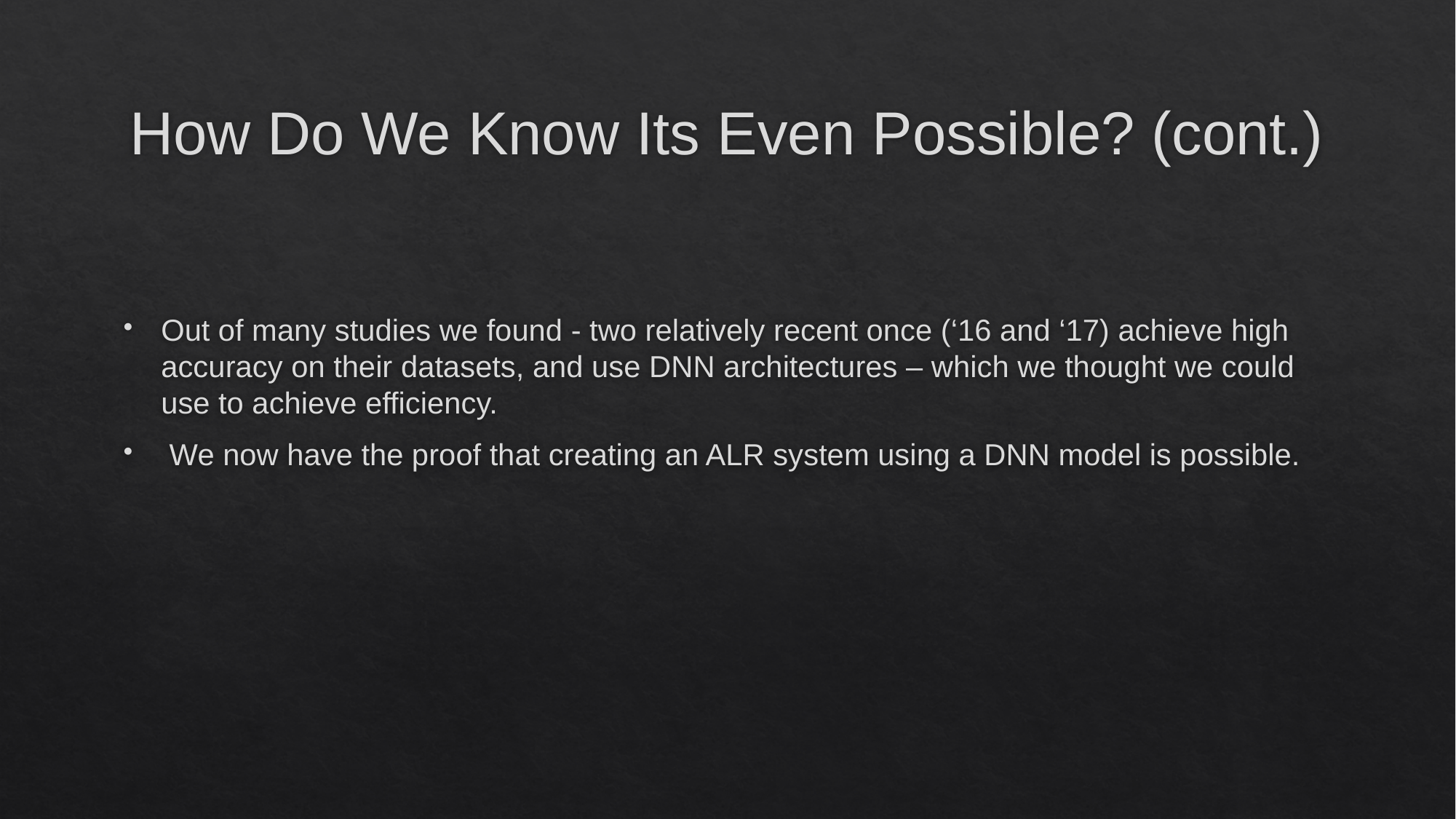

# How Do We Know Its Even Possible? (cont.)
Out of many studies we found - two relatively recent once (‘16 and ‘17) achieve high accuracy on their datasets, and use DNN architectures – which we thought we could use to achieve efficiency.
 We now have the proof that creating an ALR system using a DNN model is possible.